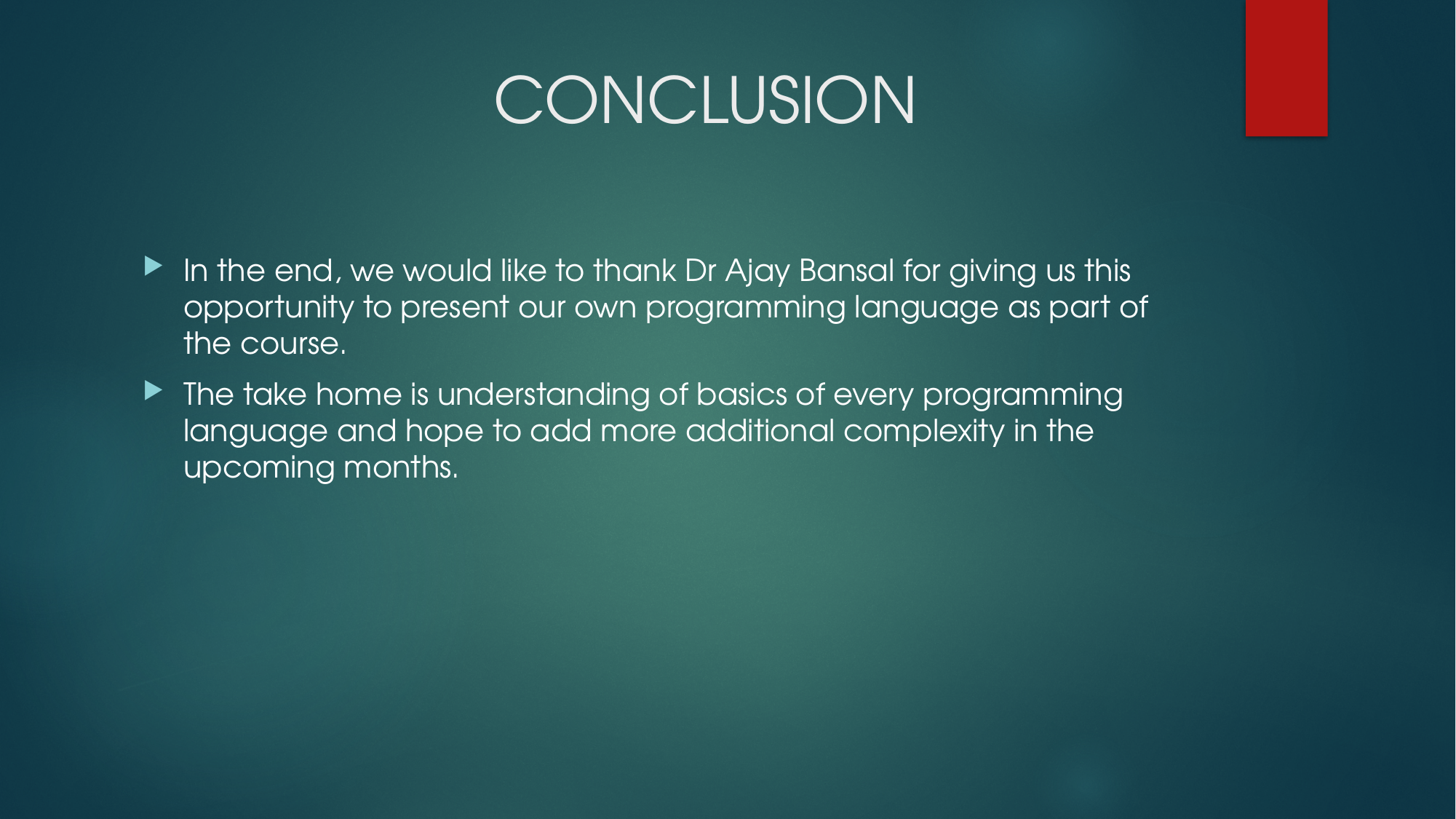

# CONCLUSION
In the end, we would like to thank Dr Ajay Bansal for giving us this opportunity to present our own programming language as part of the course.
The take home is understanding of basics of every programming language and hope to add more additional complexity in the upcoming months.